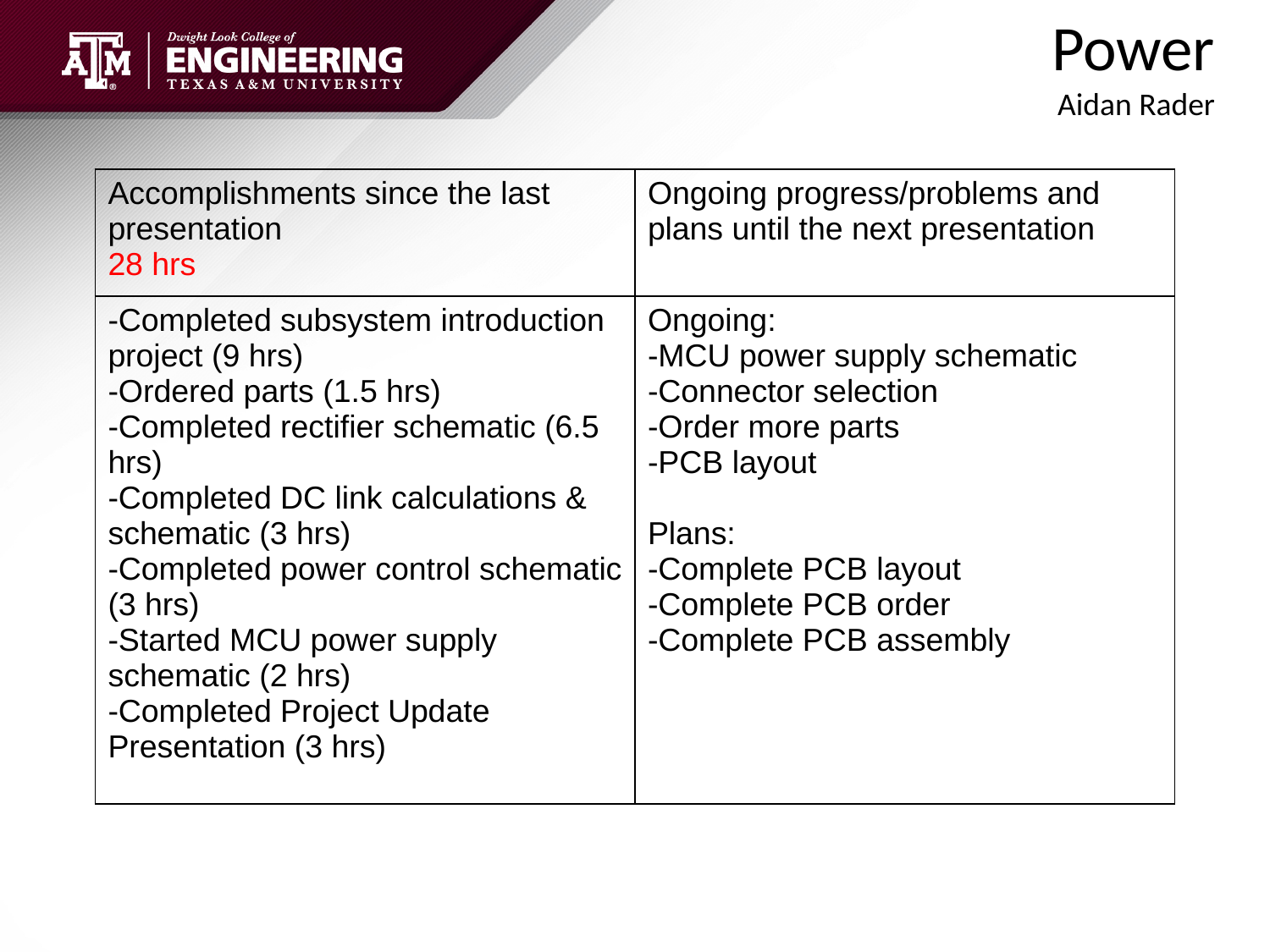

Power
 				Aidan Rader
| Accomplishments since the last presentation 28 hrs | Ongoing progress/problems and plans until the next presentation |
| --- | --- |
| -Completed subsystem introduction project (9 hrs) -Ordered parts (1.5 hrs) -Completed rectifier schematic (6.5 hrs) -Completed DC link calculations & schematic (3 hrs) -Completed power control schematic (3 hrs) -Started MCU power supply schematic (2 hrs) -Completed Project Update Presentation (3 hrs) | Ongoing: -MCU power supply schematic -Connector selection -Order more parts -PCB layout Plans: -Complete PCB layout -Complete PCB order -Complete PCB assembly |